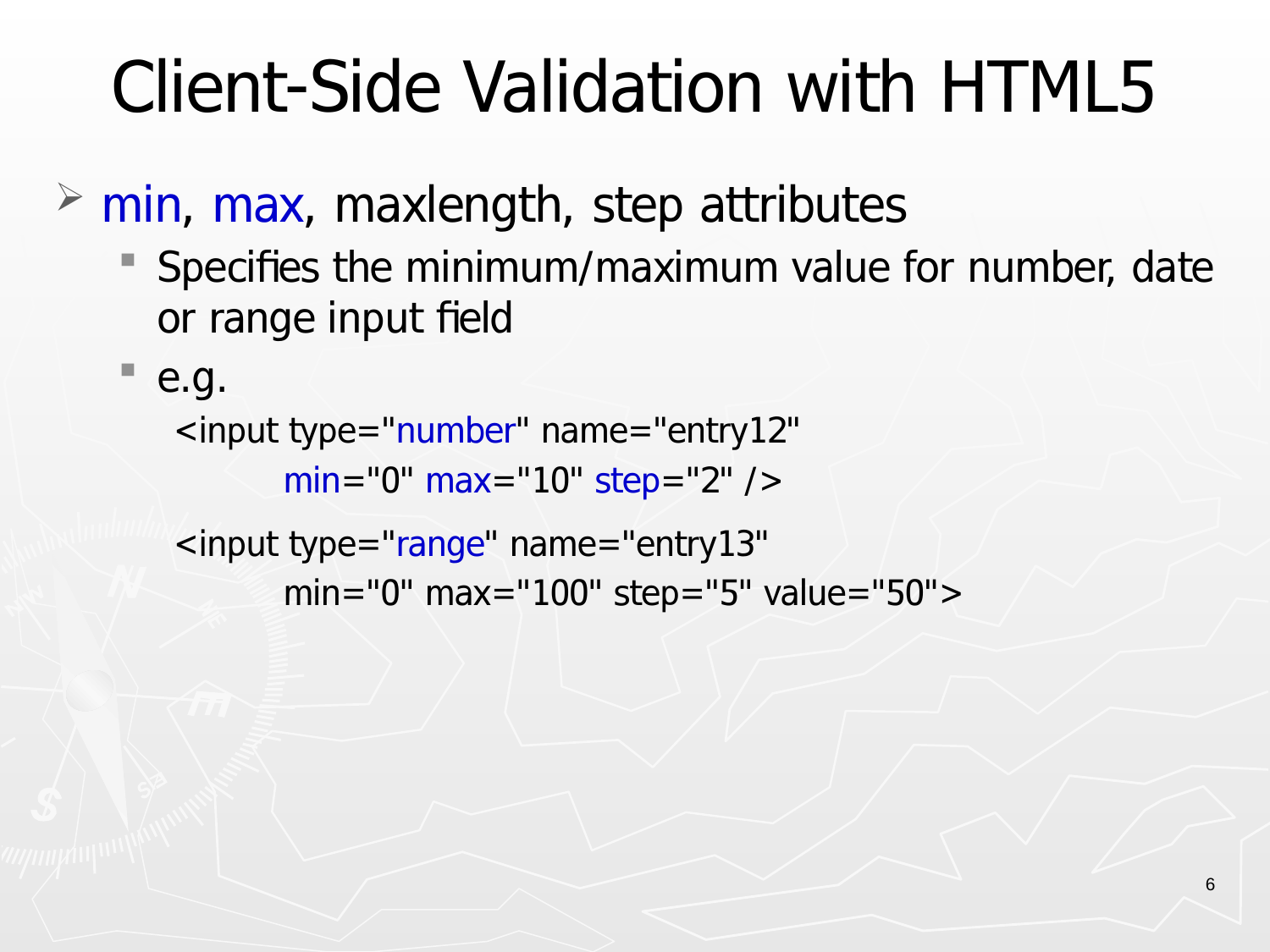

# Client-Side Validation with HTML5
min, max, maxlength, step attributes
Specifies the minimum/maximum value for number, date or range input field
e.g.
<input type="number" name="entry12"
          min="0" max="10" step="2" />
<input type="range" name="entry13"
          min="0" max="100" step="5" value="50">

6